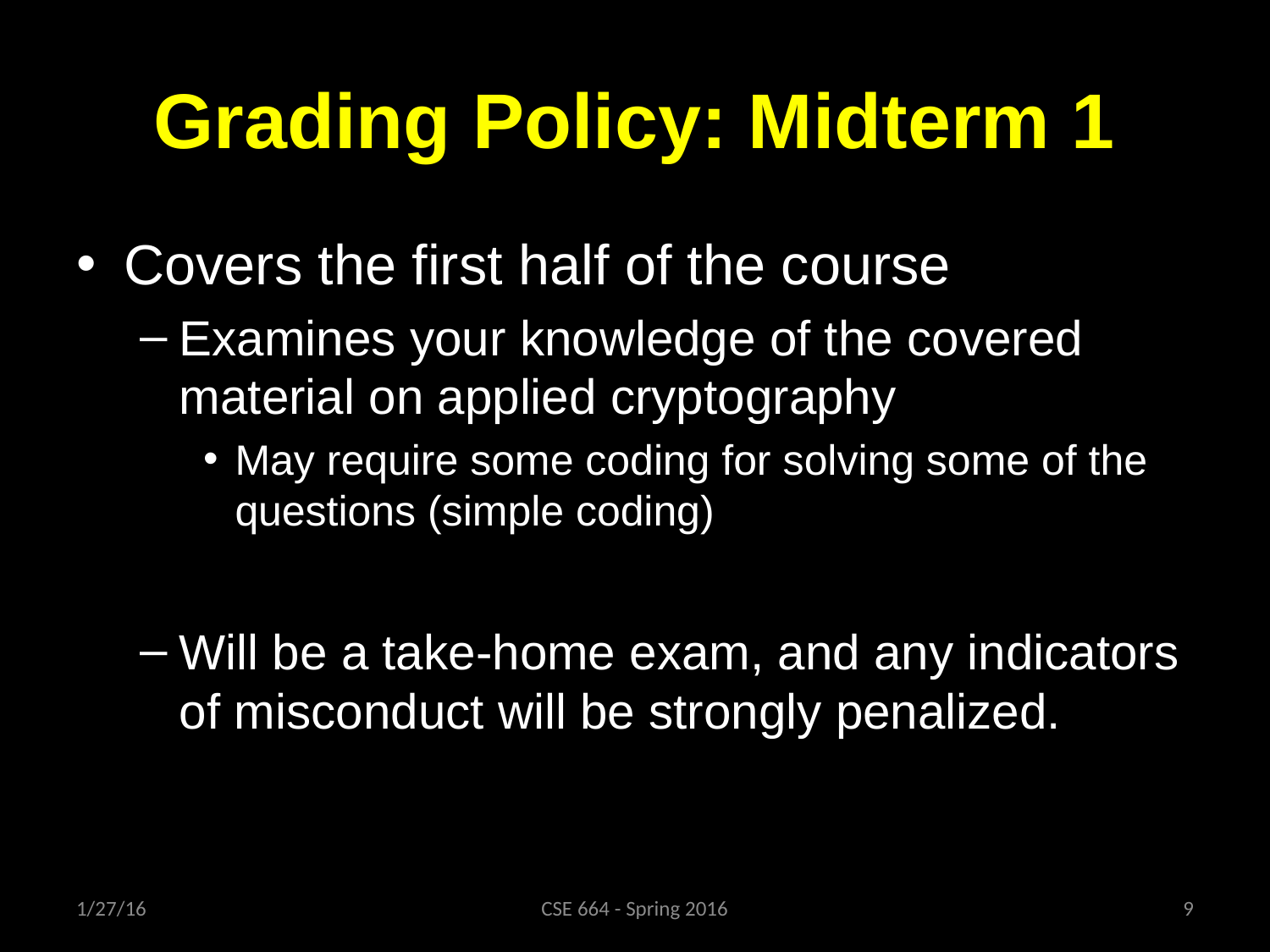

# Grading Policy: Midterm 1
Covers the first half of the course
Examines your knowledge of the covered material on applied cryptography
May require some coding for solving some of the questions (simple coding)

Will be a take-home exam, and any indicators of misconduct will be strongly penalized.
1/27/16
CSE 664 - Spring 2016
9